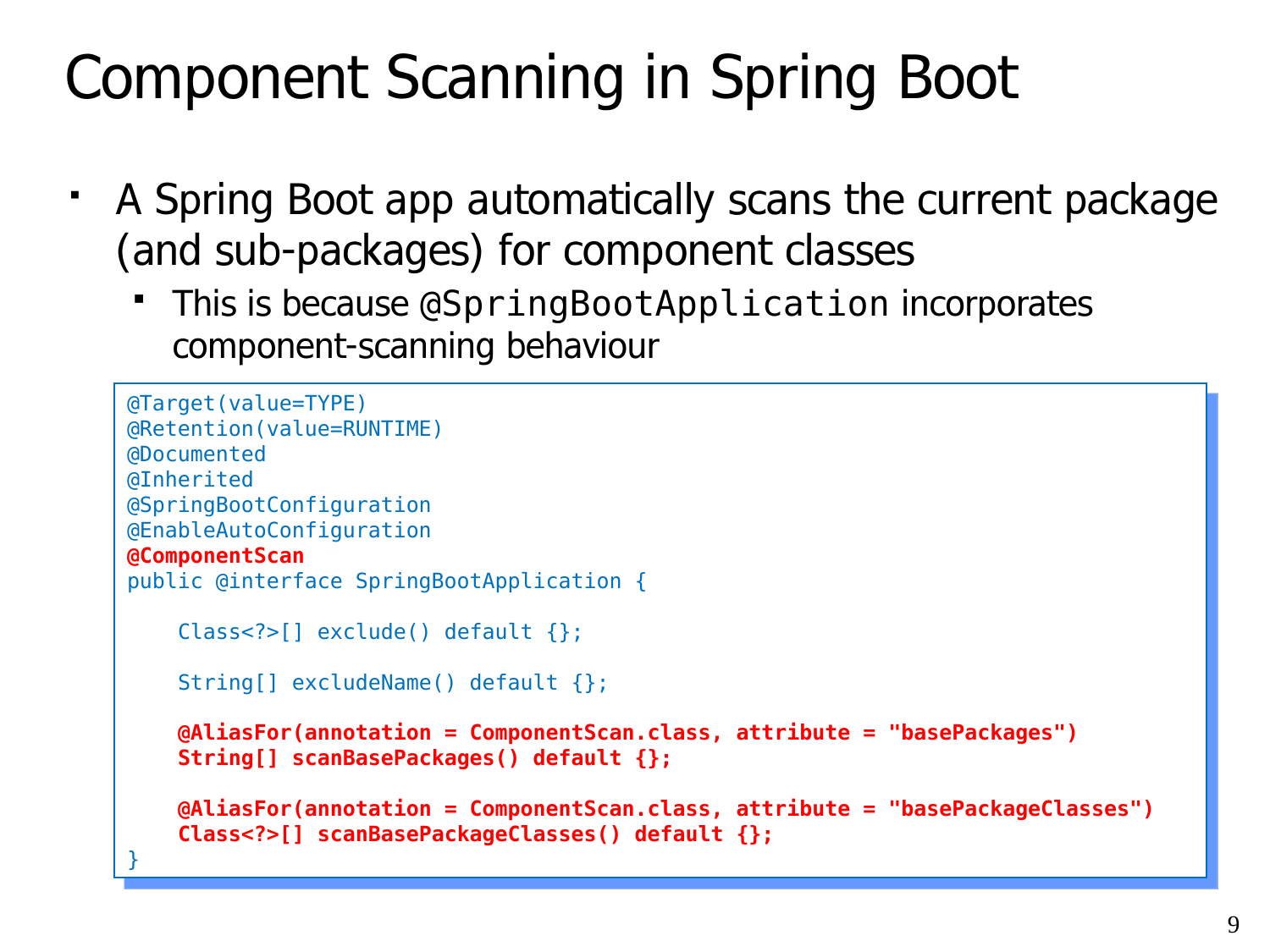

# Component Scanning in Spring Boot
A Spring Boot app automatically scans the current package (and sub-packages) for component classes
This is because @SpringBootApplication incorporates component-scanning behaviour
@Target(value=TYPE)
@Retention(value=RUNTIME)
@Documented
@Inherited
@SpringBootConfiguration
@EnableAutoConfiguration
@ComponentScan
public @interface SpringBootApplication {

    Class<?>[] exclude() default {};

    String[] excludeName() default {};

    @AliasFor(annotation = ComponentScan.class, attribute = "basePackages")
    String[] scanBasePackages() default {};

    @AliasFor(annotation = ComponentScan.class, attribute = "basePackageClasses")
    Class<?>[] scanBasePackageClasses() default {};
}
9